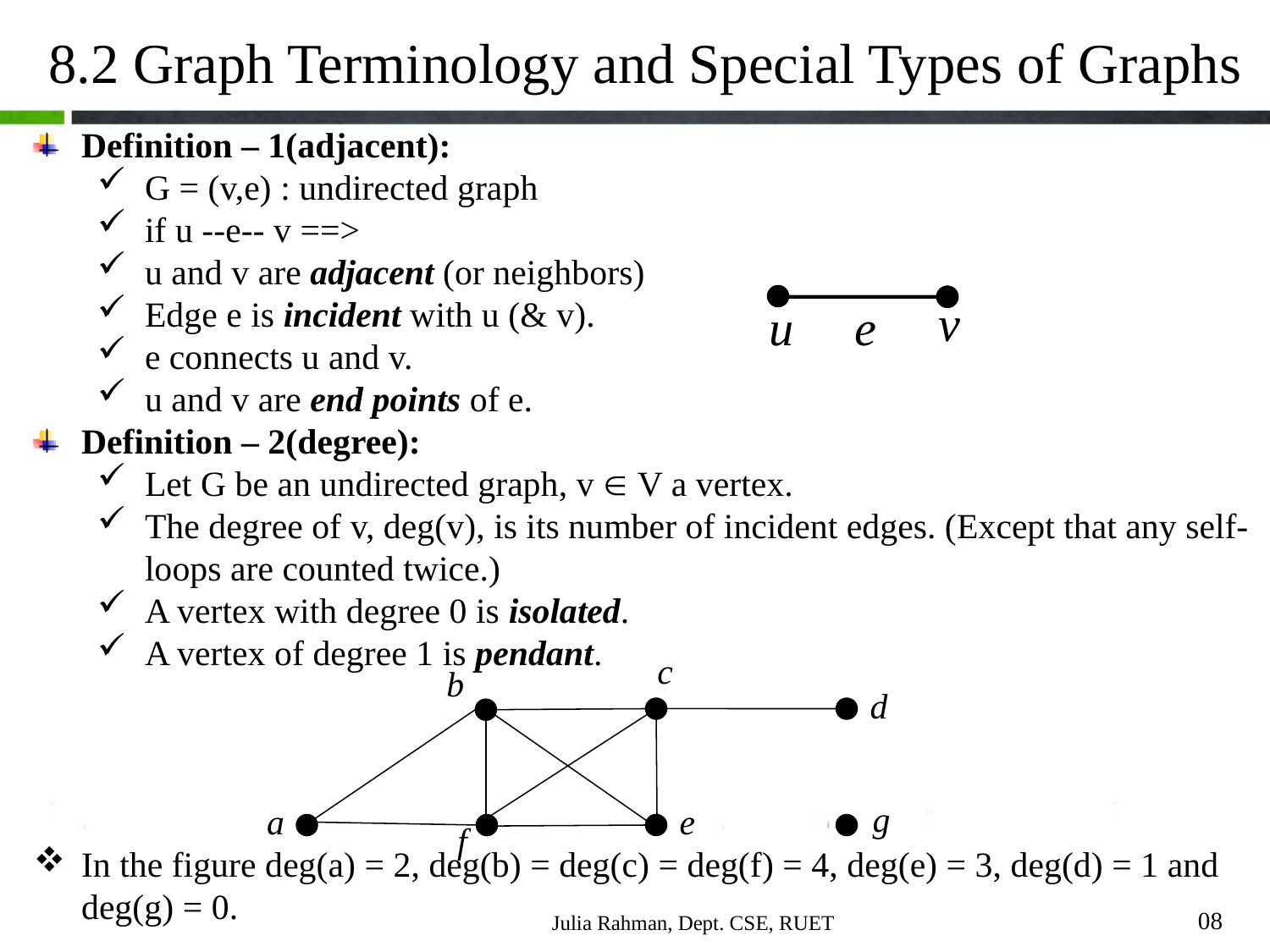

8.2 Graph Terminology and Special Types of Graphs
Definition – 1(adjacent):
G = (v,e) : undirected graph
if u --e-- v ==>
u and v are adjacent (or neighbors)
Edge e is incident with u (& v).
e connects u and v.
u and v are end points of e.
Definition – 2(degree):
Let G be an undirected graph, v ∈ V a vertex.
The degree of v, deg(v), is its number of incident edges. (Except that any self-loops are counted twice.)
A vertex with degree 0 is isolated.
A vertex of degree 1 is pendant.

In the figure deg(a) = 2, deg(b) = deg(c) = deg(f) = 4, deg(e) = 3, deg(d) = 1 and deg(g) = 0.

v

u
e

c
b
d

g
a
e
f

08
Julia Rahman, Dept. CSE, RUET